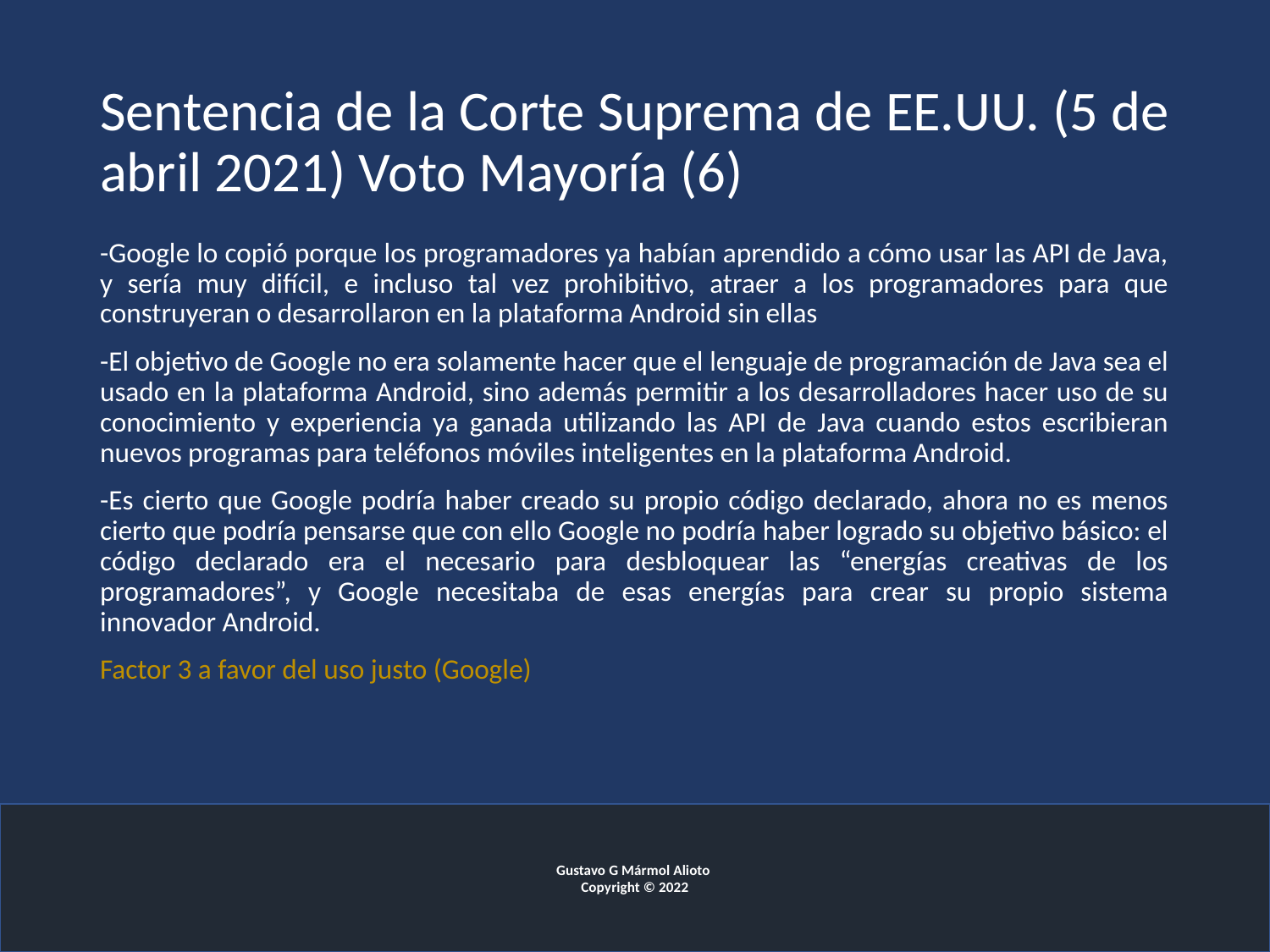

# Sentencia de la Corte Suprema de EE.UU. (5 de abril 2021) Voto Mayoría (6)
-Google lo copió porque los programadores ya habían aprendido a cómo usar las API de Java, y sería muy difícil, e incluso tal vez prohibitivo, atraer a los programadores para que construyeran o desarrollaron en la plataforma Android sin ellas
-El objetivo de Google no era solamente hacer que el lenguaje de programación de Java sea el usado en la plataforma Android, sino además permitir a los desarrolladores hacer uso de su conocimiento y experiencia ya ganada utilizando las API de Java cuando estos escribieran nuevos programas para teléfonos móviles inteligentes en la plataforma Android.
-Es cierto que Google podría haber creado su propio código declarado, ahora no es menos cierto que podría pensarse que con ello Google no podría haber logrado su objetivo básico: el código declarado era el necesario para desbloquear las “energías creativas de los programadores”, y Google necesitaba de esas energías para crear su propio sistema innovador Android.
Factor 3 a favor del uso justo (Google)

Gustavo G Mármol Alioto
Copyright © 2022